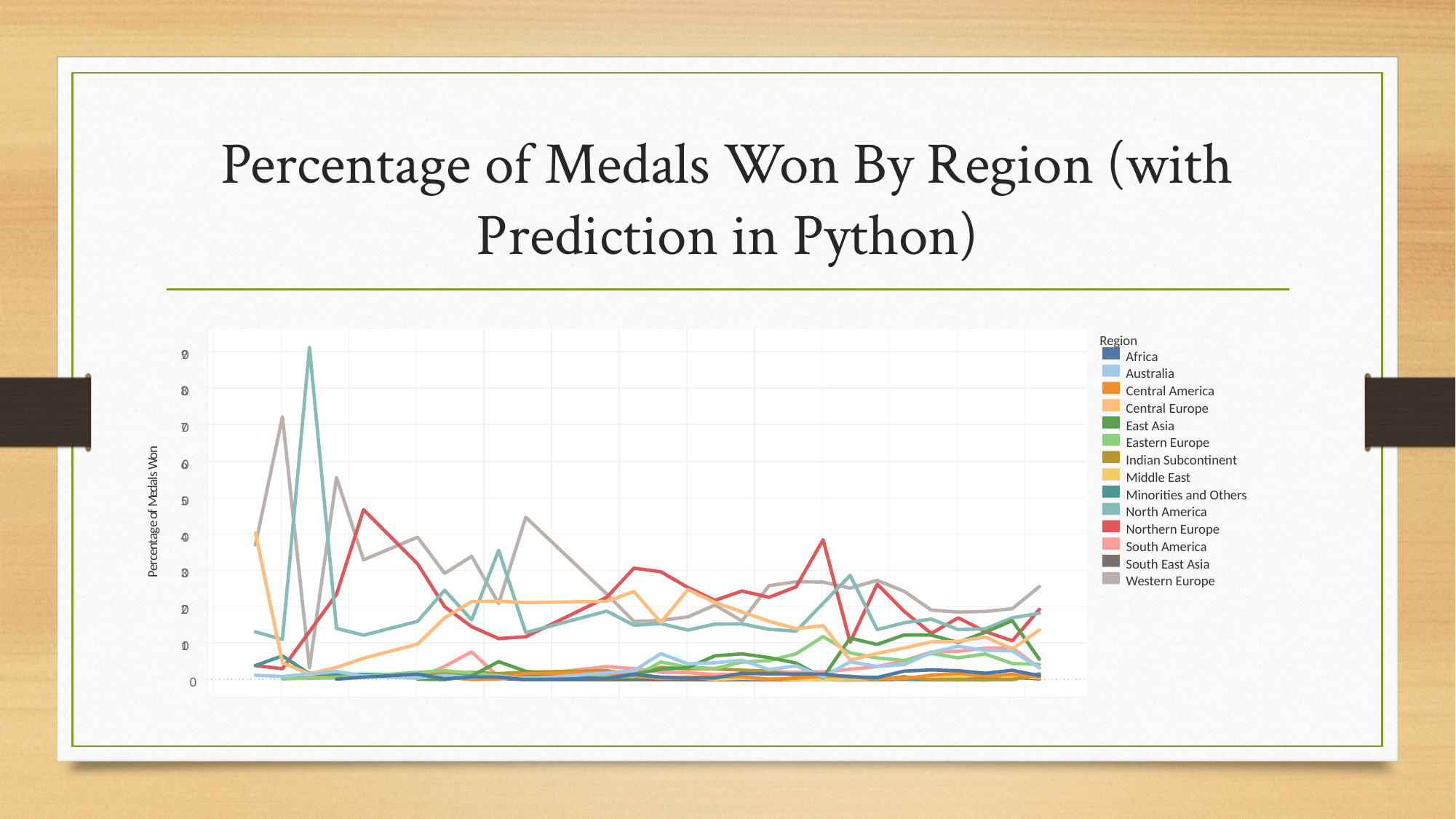

# Percentage of Medals Won By Region (with Prediction in Python)

Region
90
Africa

Australia

80
Central America

Central Europe

East Asia

70

Eastern Europe

n
o
Indian Subcontinent

60
W

s
l
Middle East

a
d
e
Minorities and Others

50
M

f
North America

o

e
Northern Europe
g

a
40
t

n
South America

e
c
r
South East Asia

e
P
30

Western Europe

20

10

0